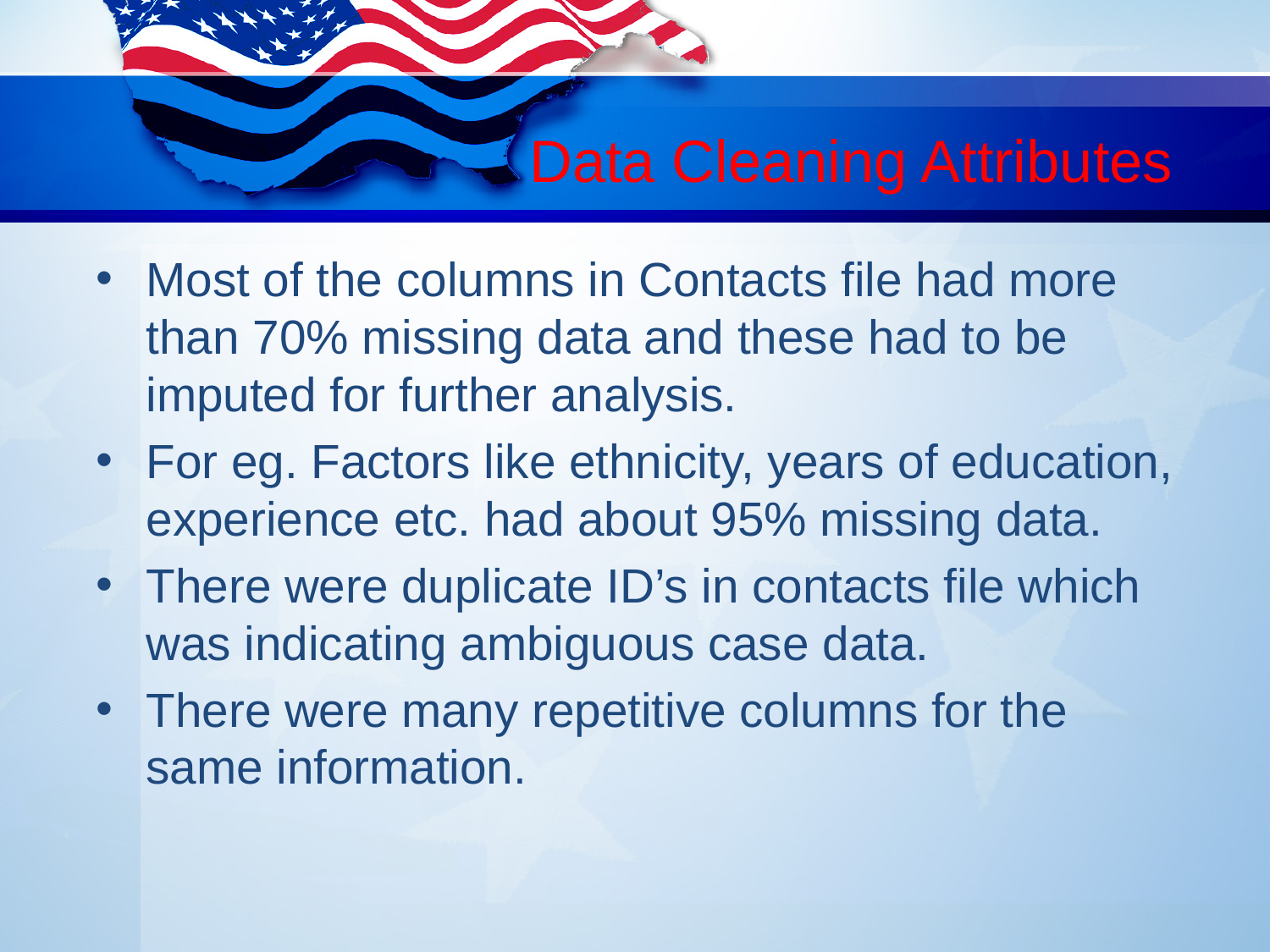

# Data Cleaning Attributes
Most of the columns in Contacts file had more than 70% missing data and these had to be imputed for further analysis.
For eg. Factors like ethnicity, years of education, experience etc. had about 95% missing data.
There were duplicate ID’s in contacts file which was indicating ambiguous case data.
There were many repetitive columns for the same information.